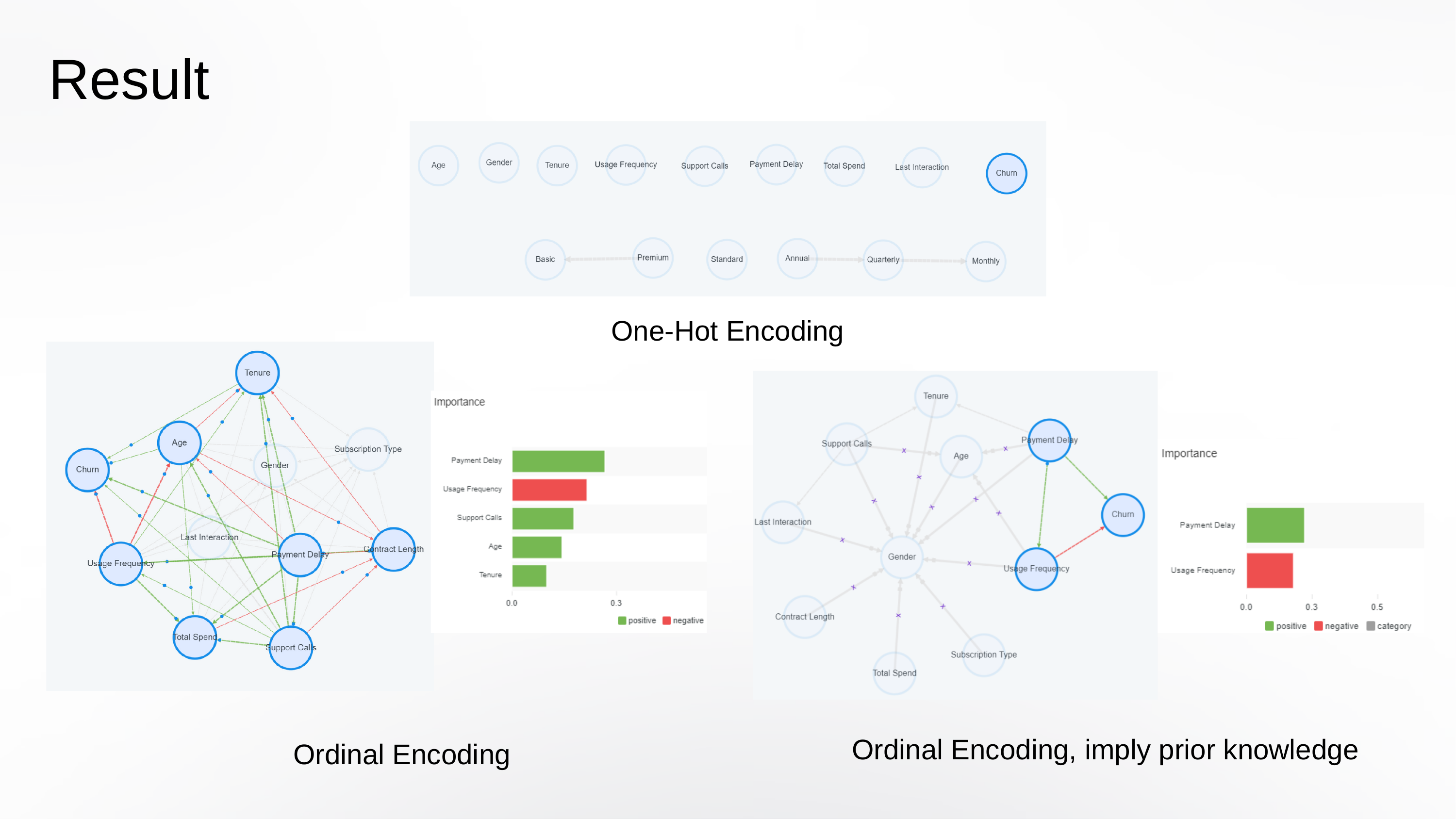

Result

One-Hot Encoding

Ordinal Encoding, imply prior knowledge
Ordinal Encoding